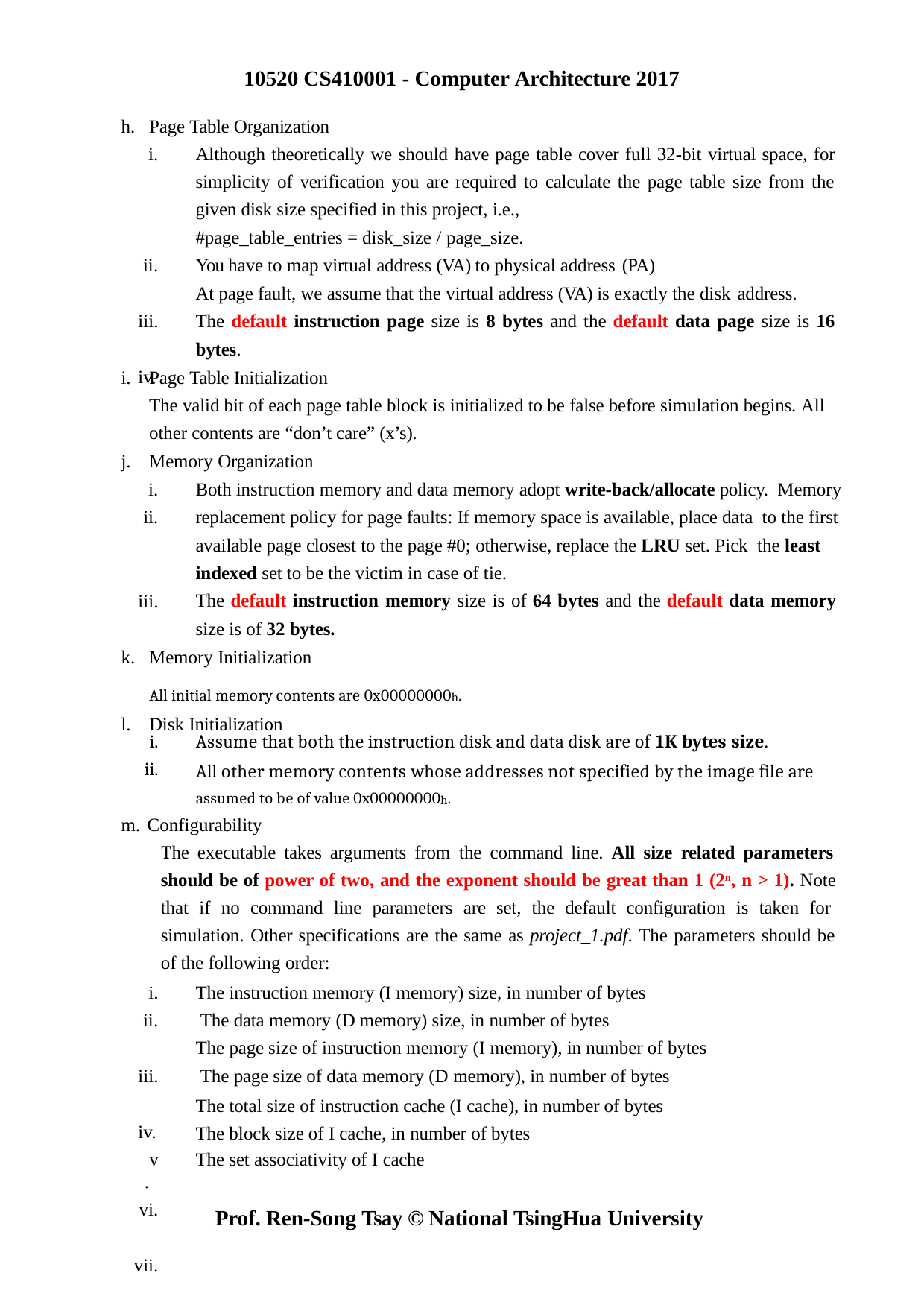

10520 CS410001 - Computer Architecture 2017

h.   Page Table Organization
Although theoretically we should have page table cover full 32-bit virtual space, for  simplicity of verification you are required to calculate the page table size from the  given disk size specified in this project, i.e.,
#page_table_entries = disk_size / page_size.
You have to map virtual address (VA) to physical address (PA)
At page fault, we assume that the virtual address (VA) is exactly the disk address.
The default instruction page size is 8 bytes and the default data page size is 16  bytes.
i.
ii.  iii.  iv.
Page Table Initialization
The valid bit of each page table block is initialized to be false before simulation begins. All  other contents are “don’t care” (x’s).
Memory Organization
Both instruction memory and data memory adopt write-back/allocate policy.  Memory replacement policy for page faults: If memory space is available, place data  to the first available page closest to the page #0; otherwise, replace the LRU set. Pick  the least indexed set to be the victim in case of tie.
The default instruction memory size is of 64 bytes and the default data memory
size is of 32 bytes.
i.
ii.
iii.
Memory Initialization
All initial memory contents are 0x00000000h.
Disk Initialization
i.
ii.
Assume that both the instruction disk and data disk are of 1K bytes size.
All other memory contents whose addresses not specified by the image file are  assumed to be of value 0x00000000h.
m. Configurability
The executable takes arguments from the command line. All size related parameters  should be of power of two, and the exponent should be great than 1 (2n, n > 1). Note  that if no command line parameters are set, the default configuration is taken for  simulation. Other specifications are the same as project_1.pdf. The parameters should be  of the following order:
The instruction memory (I memory) size, in number of bytes  The data memory (D memory) size, in number of bytes
The page size of instruction memory (I memory), in number of bytes  The page size of data memory (D memory), in number of bytes
The total size of instruction cache (I cache), in number of bytes  The block size of I cache, in number of bytes
The set associativity of I cache
i.
ii.  iii.  iv.
v.
vi.  vii.
Prof. Ren-Song Tsay ©                                                                                                                                          National TsingHua University